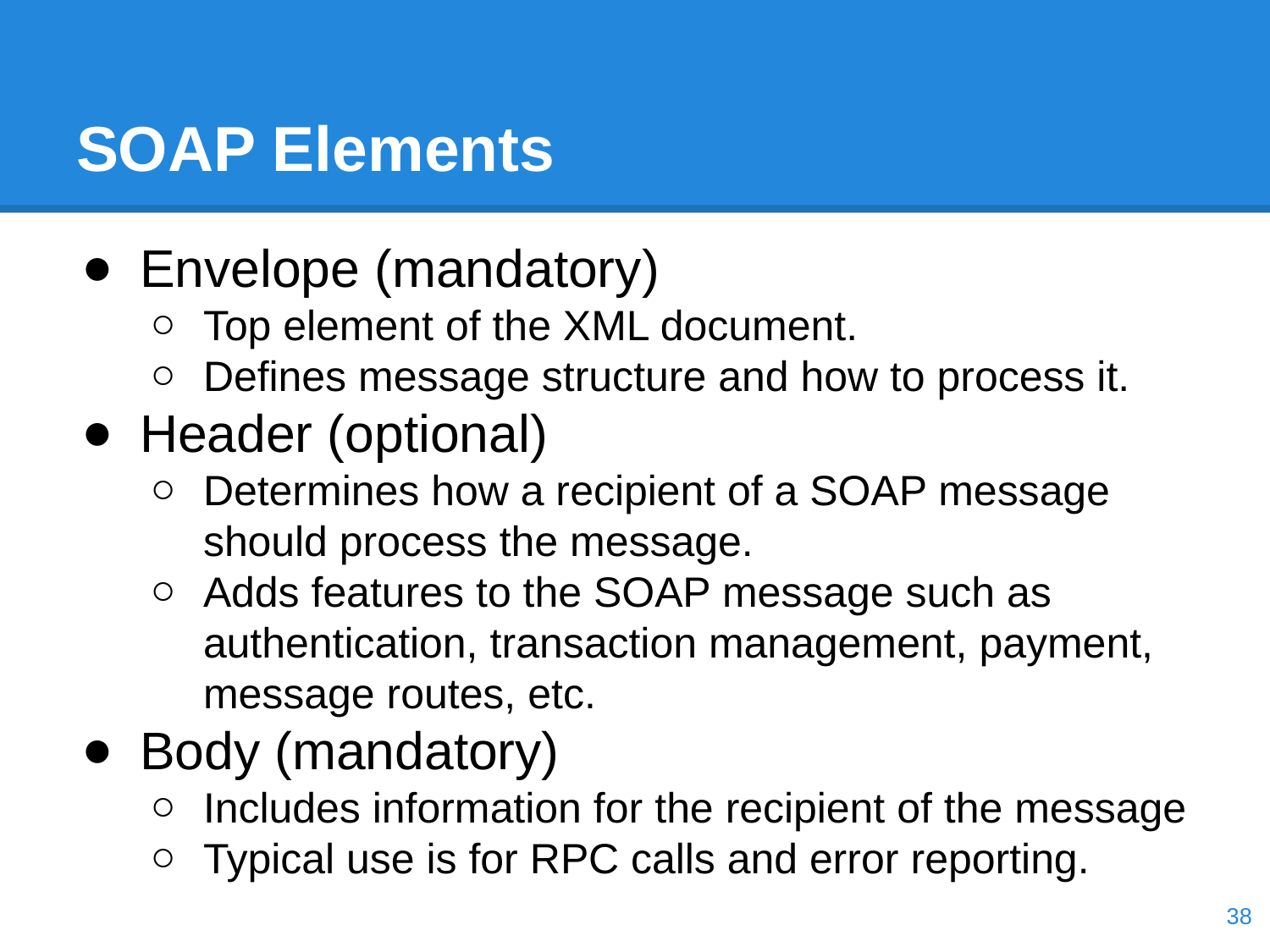

# SOAP Elements
Envelope (mandatory)
Top element of the XML document.
Defines message structure and how to process it.
Header (optional)
Determines how a recipient of a SOAP message should process the message.
Adds features to the SOAP message such as authentication, transaction management, payment, message routes, etc.
Body (mandatory)
Includes information for the recipient of the message
Typical use is for RPC calls and error reporting.
38